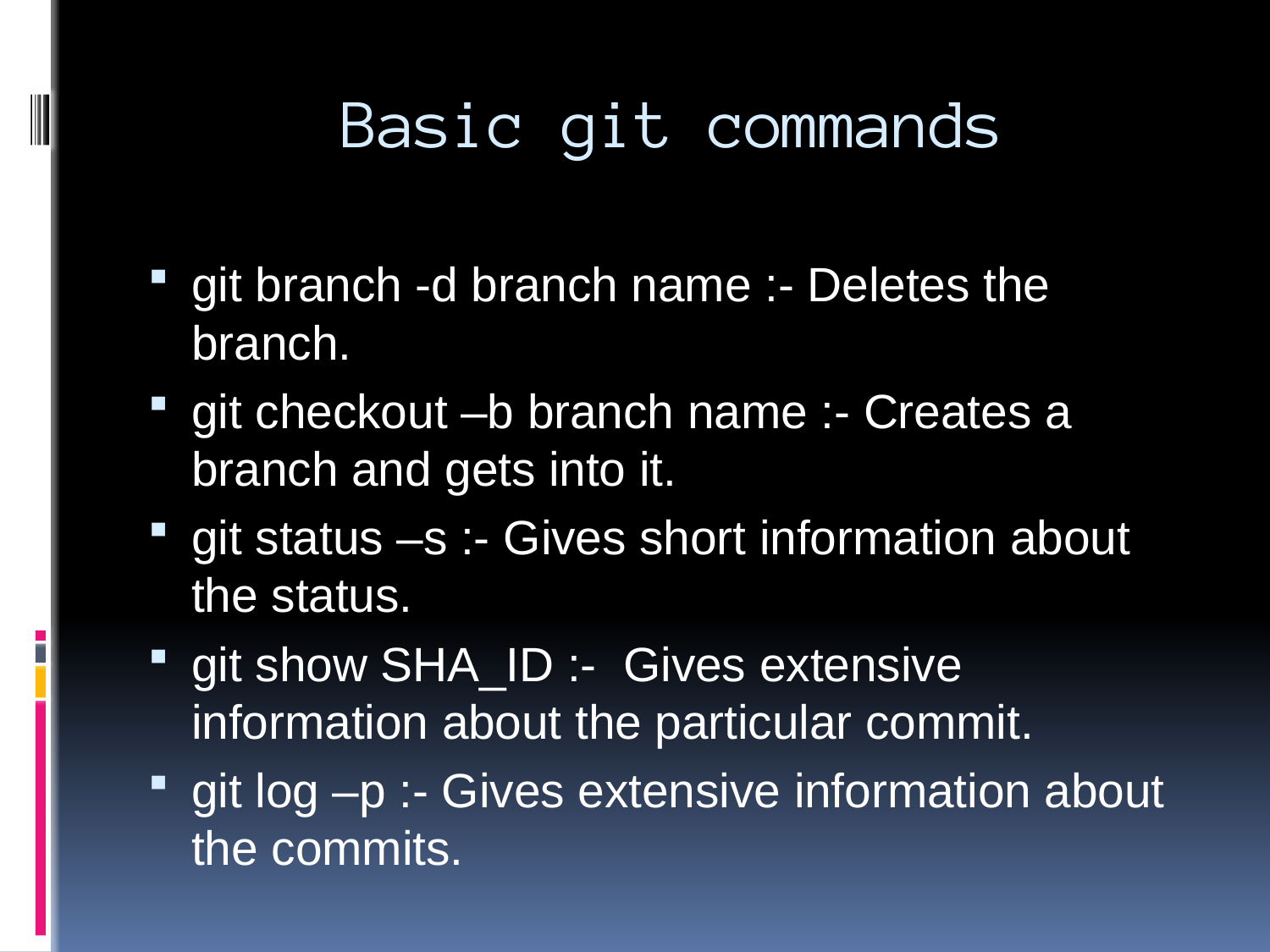

# Basic git commands
git branch -d branch name :- Deletes the branch.
git checkout –b branch name :- Creates a branch and gets into it.
git status –s :- Gives short information about the status.
git show SHA_ID :-  Gives extensive information about the particular commit.
git log –p :- Gives extensive information about the commits.